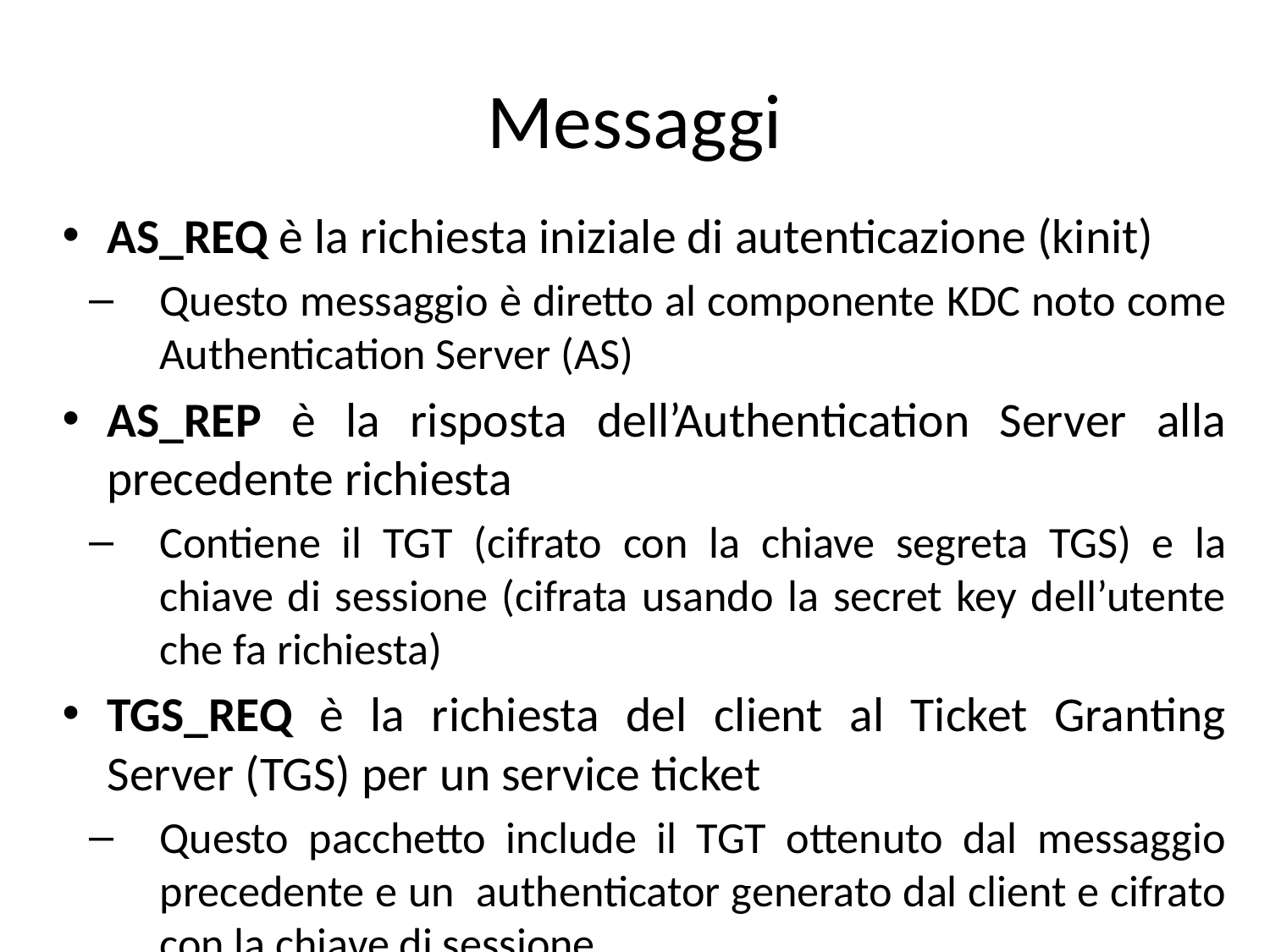

# Messaggi
AS_REQ è la richiesta iniziale di autenticazione (kinit)
Questo messaggio è diretto al componente KDC noto come Authentication Server (AS)
AS_REP è la risposta dell’Authentication Server alla precedente richiesta
Contiene il TGT (cifrato con la chiave segreta TGS) e la chiave di sessione (cifrata usando la secret key dell’utente che fa richiesta)
TGS_REQ è la richiesta del client al Ticket Granting Server (TGS) per un service ticket
Questo pacchetto include il TGT ottenuto dal messaggio precedente e un  authenticator generato dal client e cifrato con la chiave di sessione